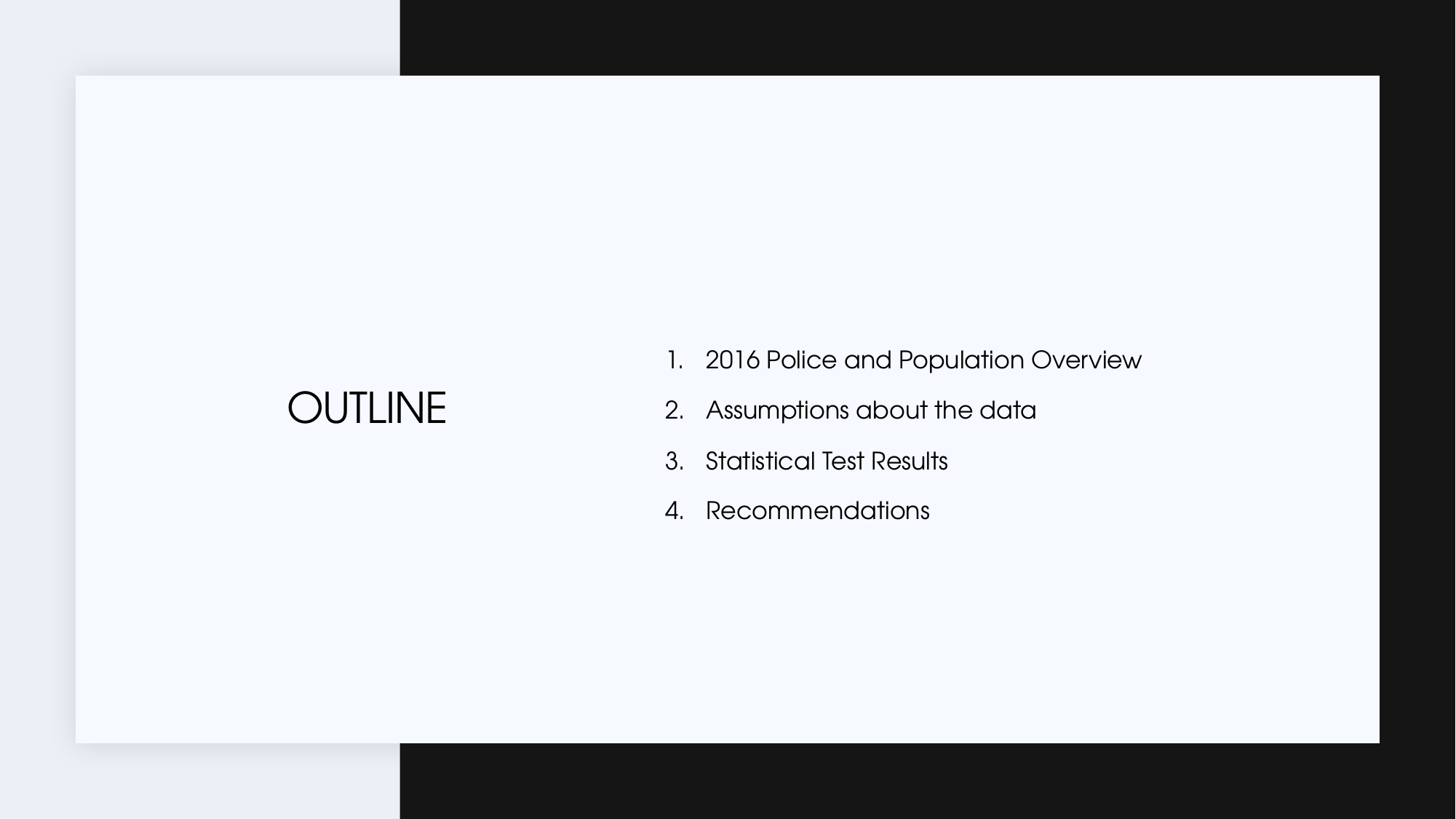

2016 Police and Population Overview
Assumptions about the data
Statistical Test Results
Recommendations
# OUTLINE